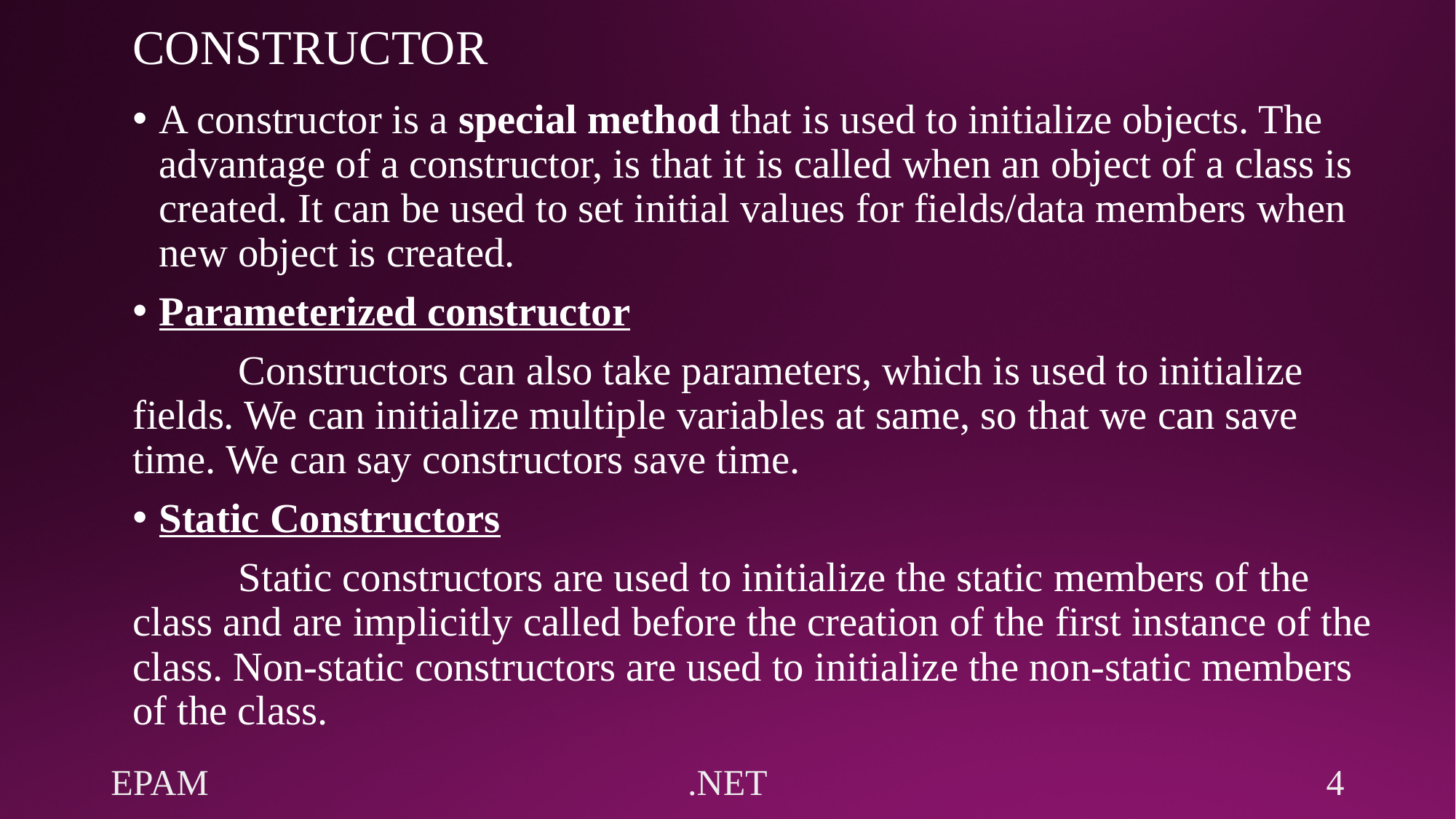

# CONSTRUCTOR
A constructor is a special method that is used to initialize objects. The advantage of a constructor, is that it is called when an object of a class is created. It can be used to set initial values for fields/data members when new object is created.
Parameterized constructor
	Constructors can also take parameters, which is used to initialize fields. We can initialize multiple variables at same, so that we can save time. We can say constructors save time.
Static Constructors
	Static constructors are used to initialize the static members of the class and are implicitly called before the creation of the first instance of the class. Non-static constructors are used to initialize the non-static members of the class.
EPAM
.NET
4